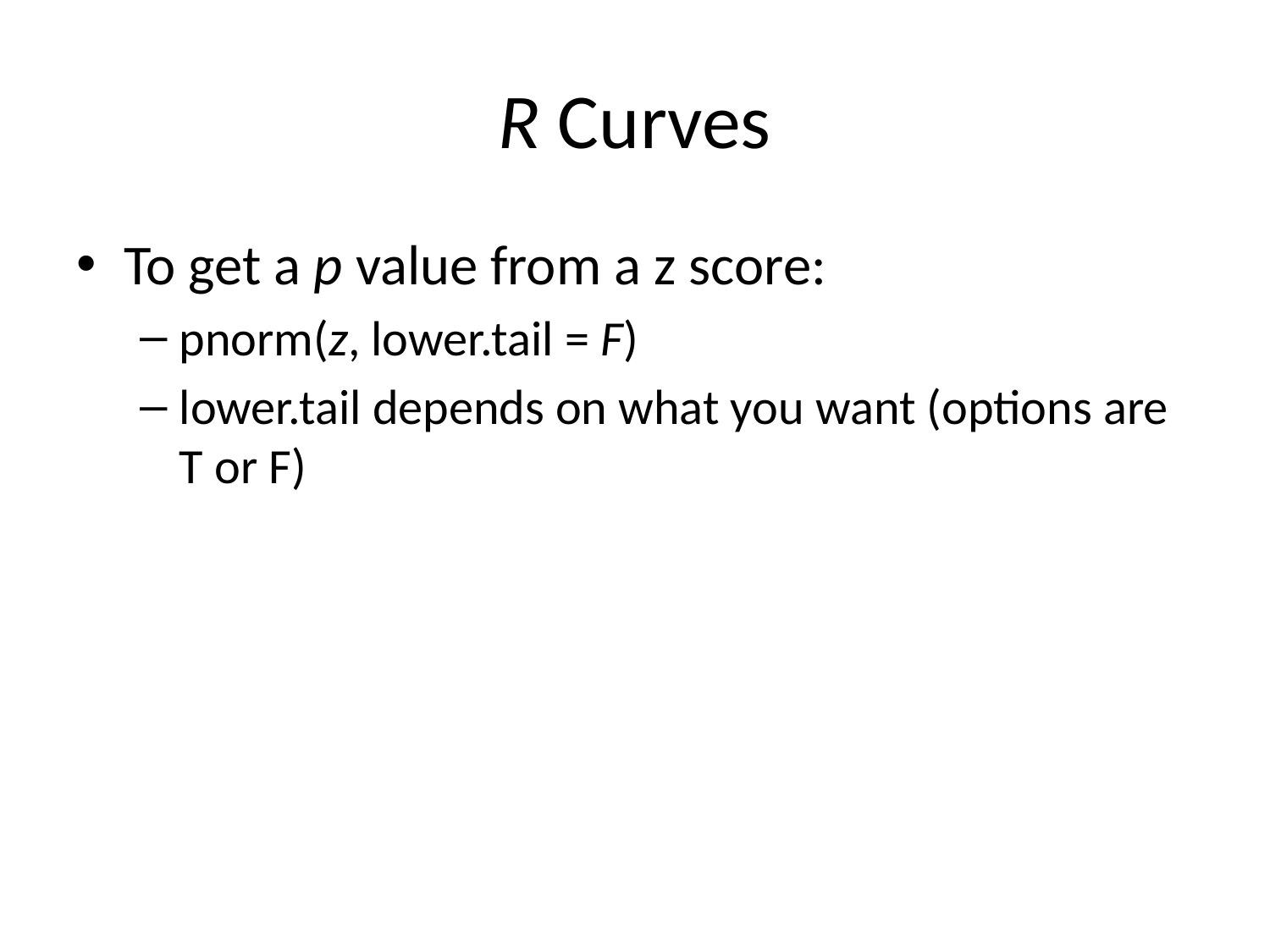

# R Curves
To get a p value from a z score:
pnorm(z, lower.tail = F)
lower.tail depends on what you want (options are T or F)